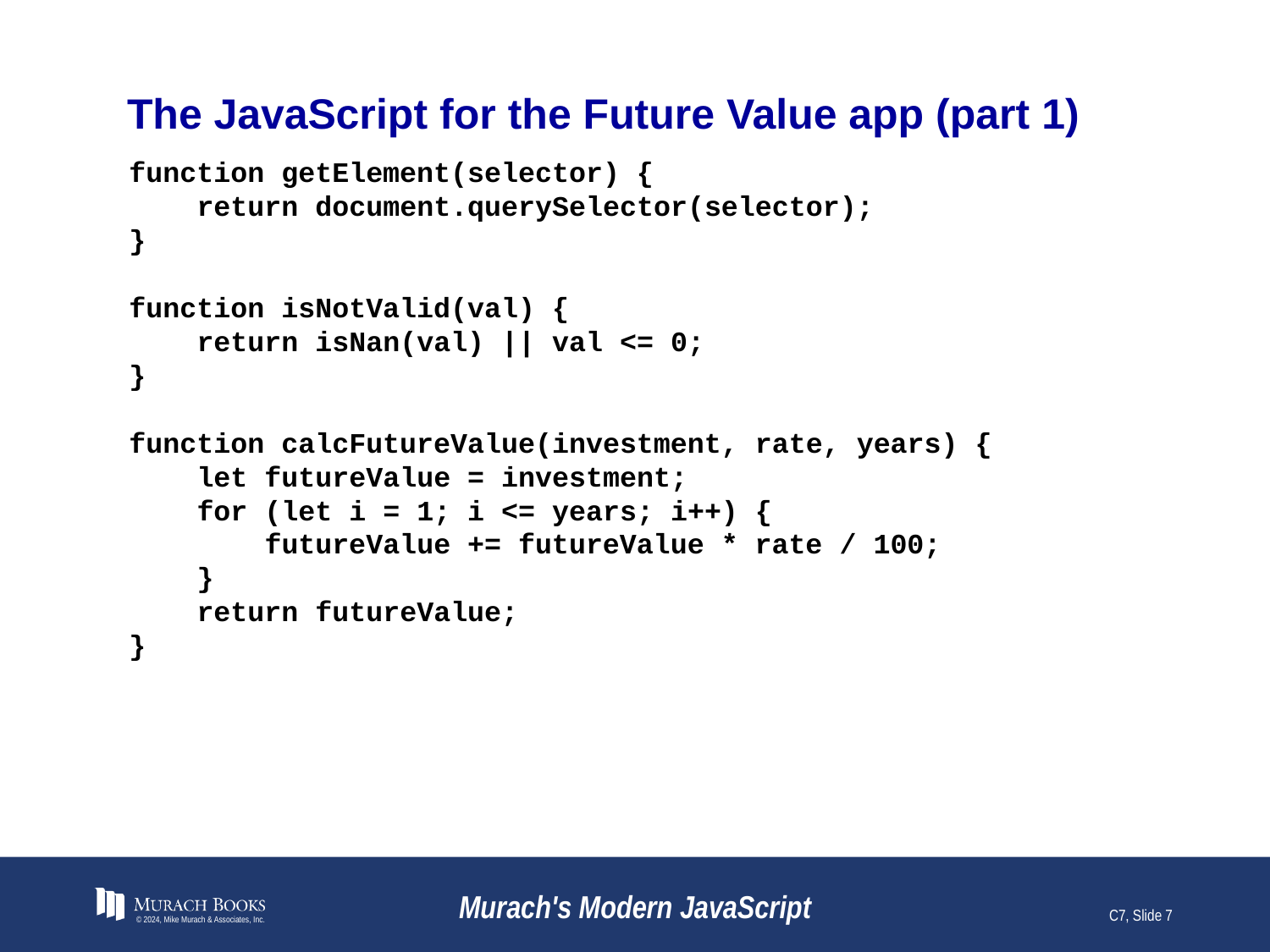

# The JavaScript for the Future Value app (part 1)
function getElement(selector) {
    return document.querySelector(selector);
}

function isNotValid(val) {
    return isNan(val) || val <= 0;
}

function calcFutureValue(investment, rate, years) {
    let futureValue = investment;
    for (let i = 1; i <= years; i++) {
        futureValue += futureValue * rate / 100;
    }
    return futureValue;
}

© 2024, Mike Murach & Associates, Inc.
Murach's Modern JavaScript

C7, Slide 7